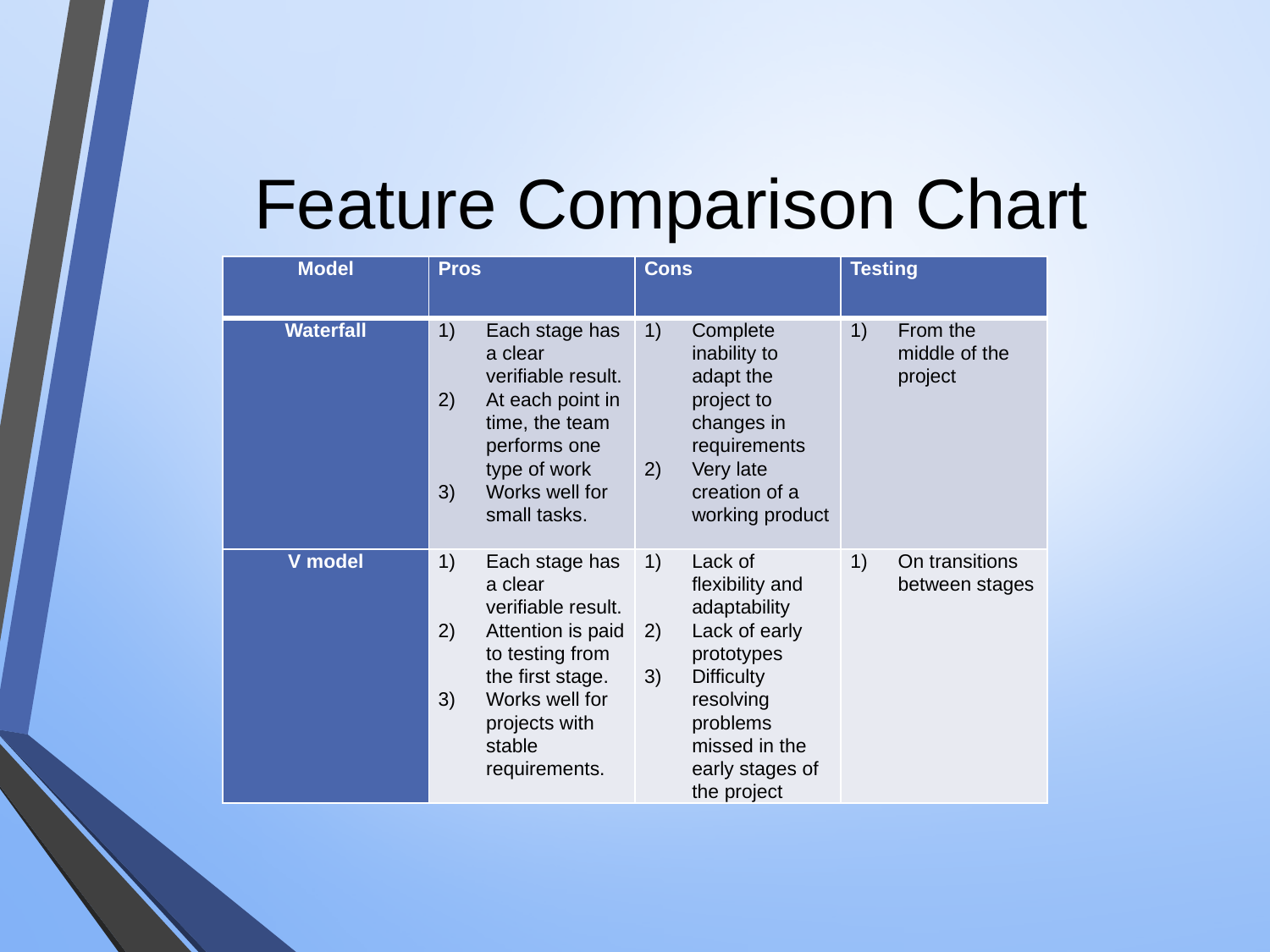

# Feature Comparison Chart
| Model | Pros | Cons | Testing |
| --- | --- | --- | --- |
| Waterfall | Each stage has a clear verifiable result. At each point in time, the team performs one type of work Works well for small tasks. | Complete inability to adapt the project to changes in requirements Very late creation of a working product | From the middle of the project |
| V model | Each stage has a clear verifiable result. Attention is paid to testing from the first stage. Works well for projects with stable requirements. | Lack of flexibility and adaptability Lack of early prototypes Difficulty resolving problems missed in the early stages of the project | On transitions between stages |